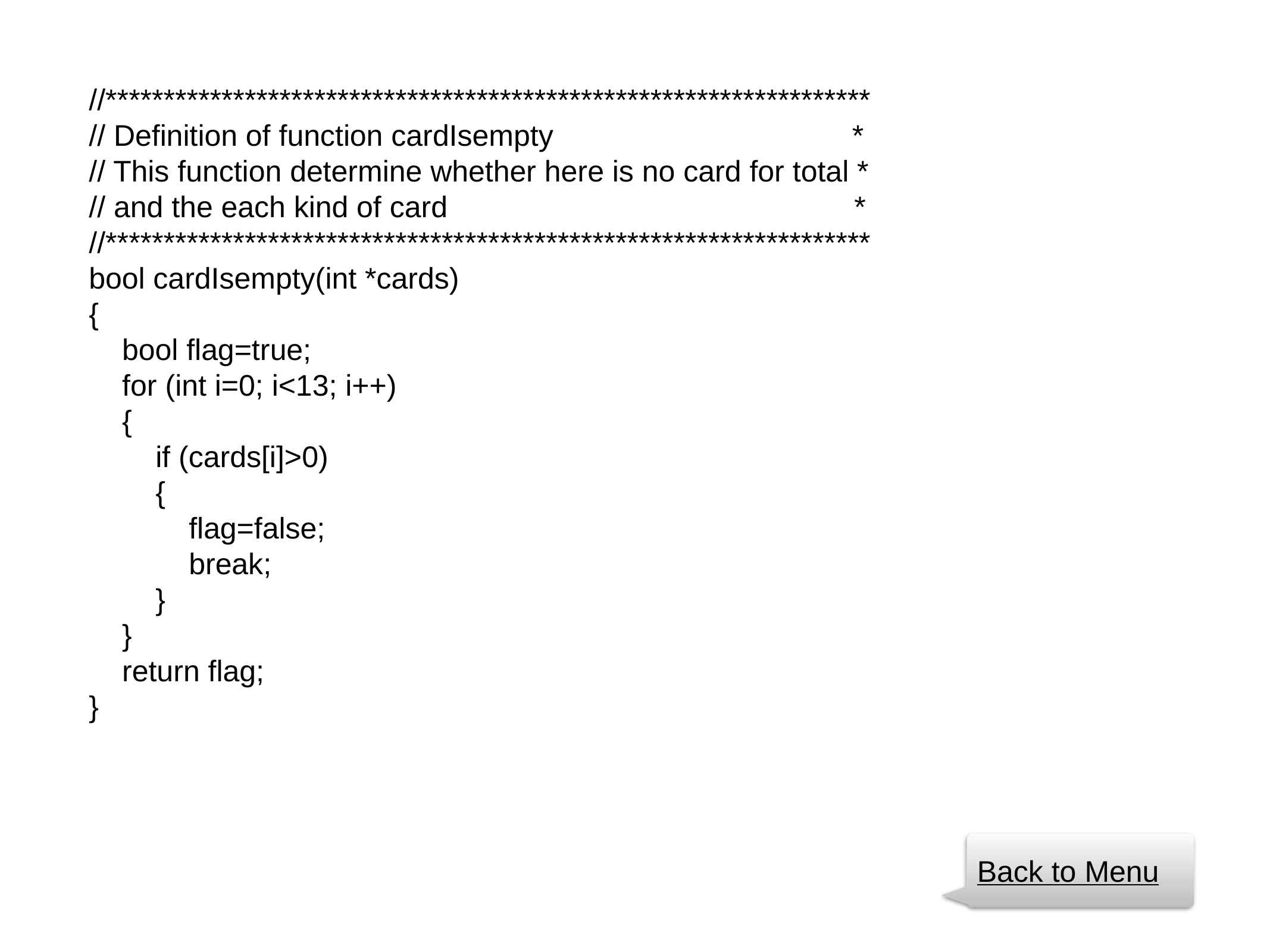

//******************************************************************
// Definition of function cardIsempty                                    *
// This function determine whether here is no card for total *
// and the each kind of card                                                 *
//******************************************************************
bool cardIsempty(int *cards)
{
    bool flag=true;
    for (int i=0; i<13; i++)
    {
        if (cards[i]>0)
        {
            flag=false;
            break;
        }
    }
    return flag;
}
Back to Menu